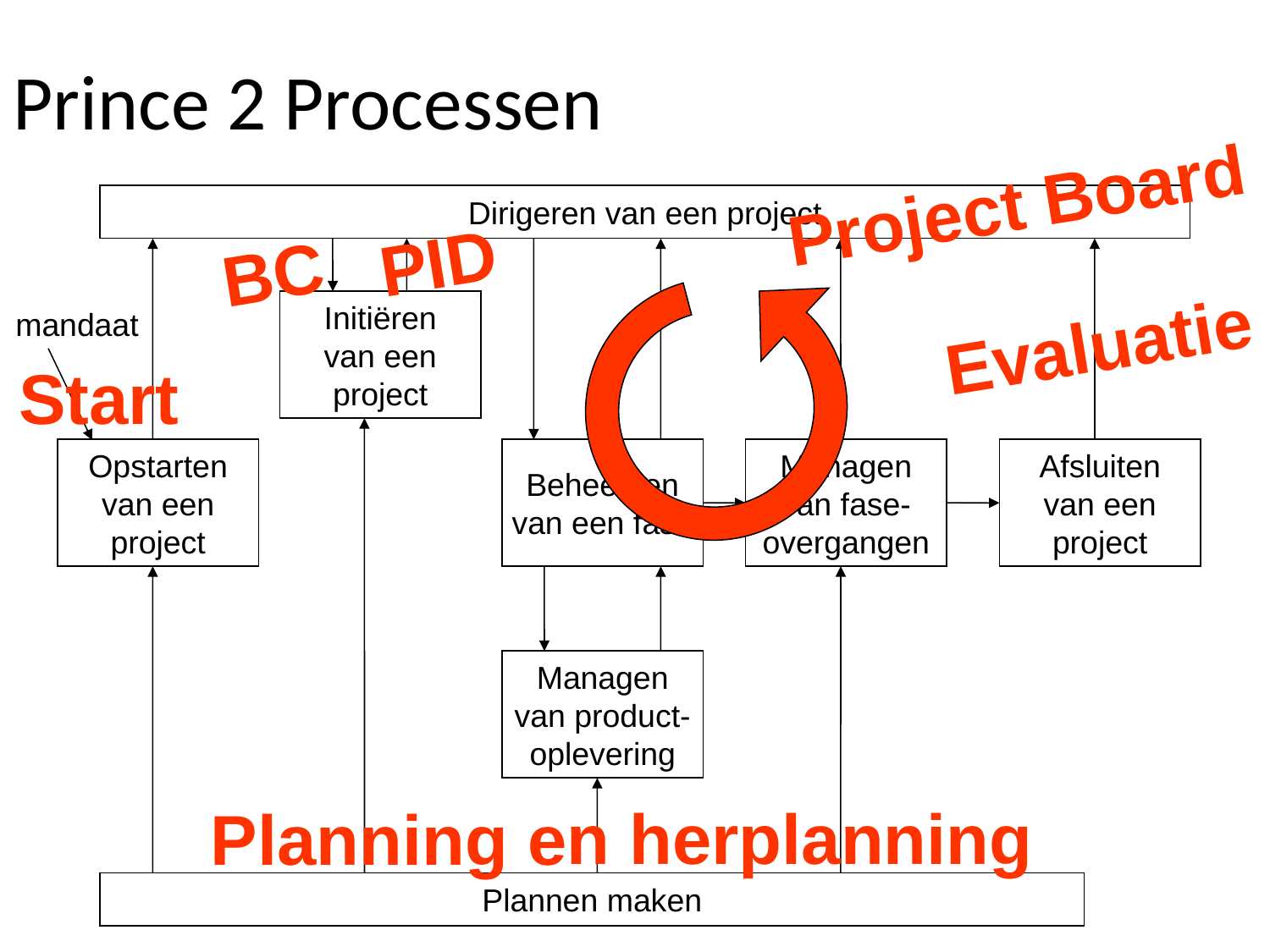

Prince 2 Processen
Project Board
Dirigeren van een project

Initiëren
van een
project

Opstarten
van een
project
Beheersen
van een fase
Managen
van fase-
overgangen
Afsluiten
van een
project

Managen
van product-
oplevering

Plannen maken
PID
BC

Evaluatie
mandaat
Start

Planning en herplanning